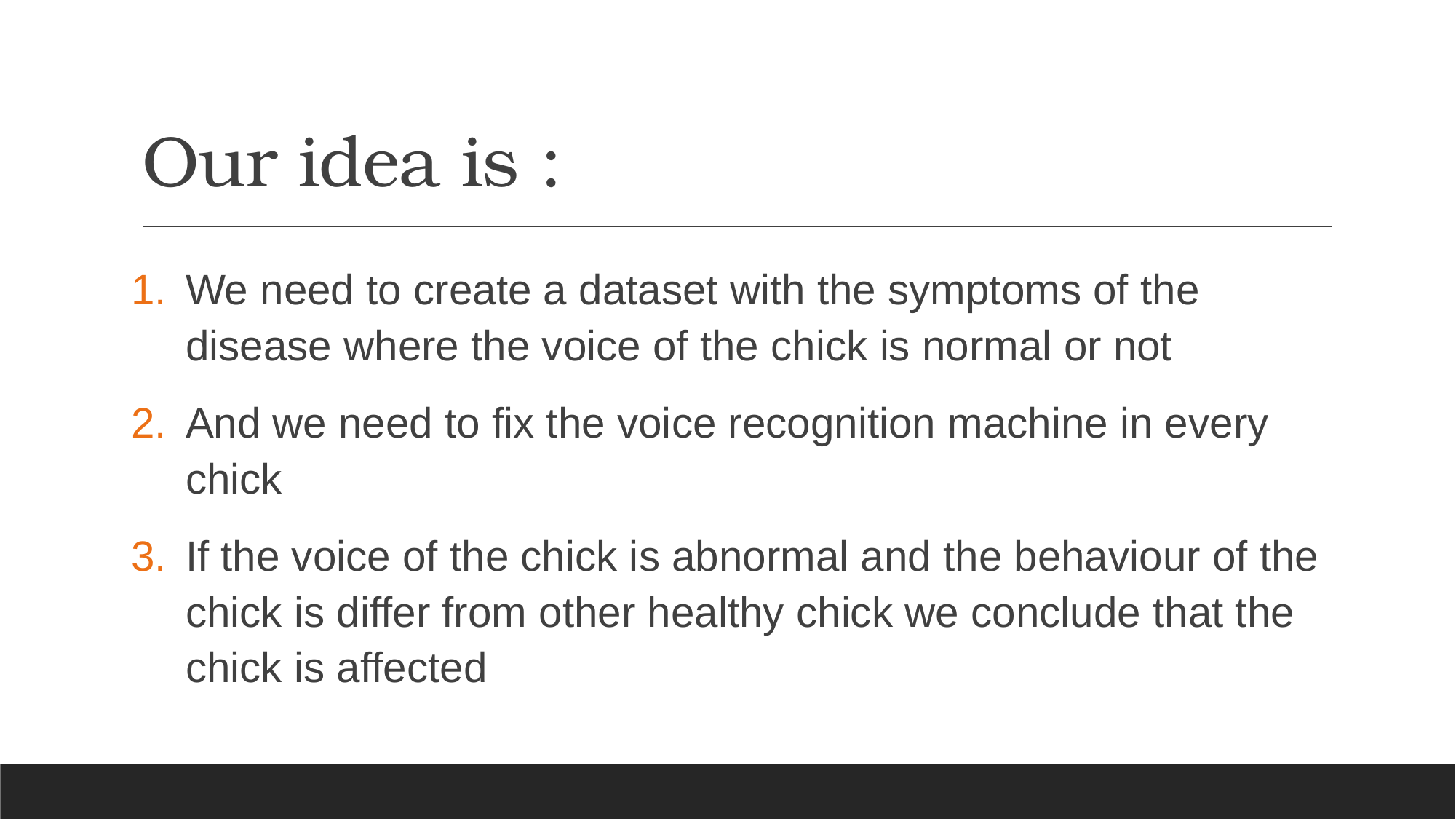

# Our idea is :
We need to create a dataset with the symptoms of the disease where the voice of the chick is normal or not
And we need to fix the voice recognition machine in every chick
If the voice of the chick is abnormal and the behaviour of the chick is differ from other healthy chick we conclude that the chick is affected